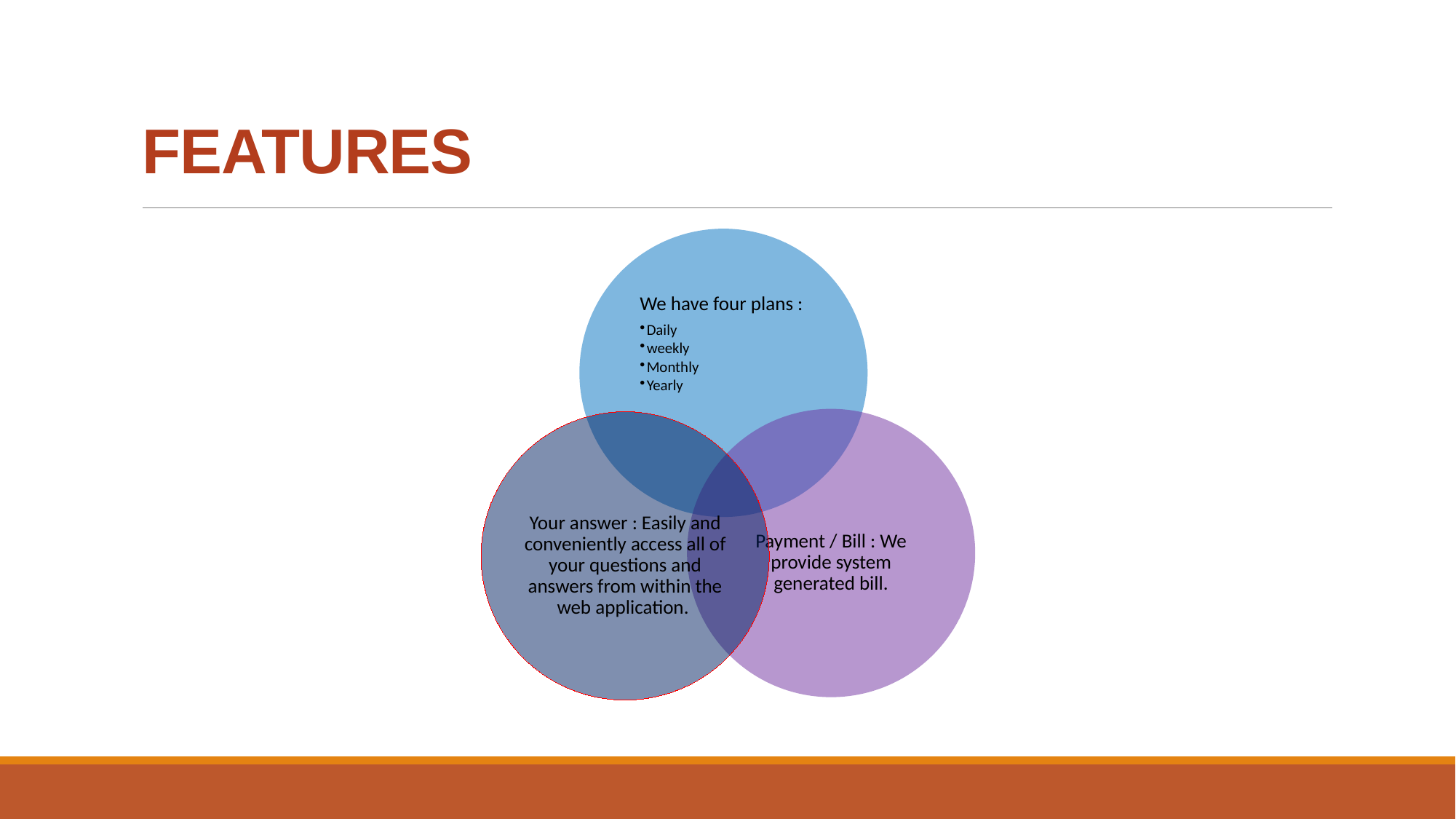

# FEATURES
We have four plans :
Daily
weekly
Monthly
Yearly
Payment / Bill : We provide system generated bill.
Your answer : Easily and conveniently access all of your questions and answers from within the web application.